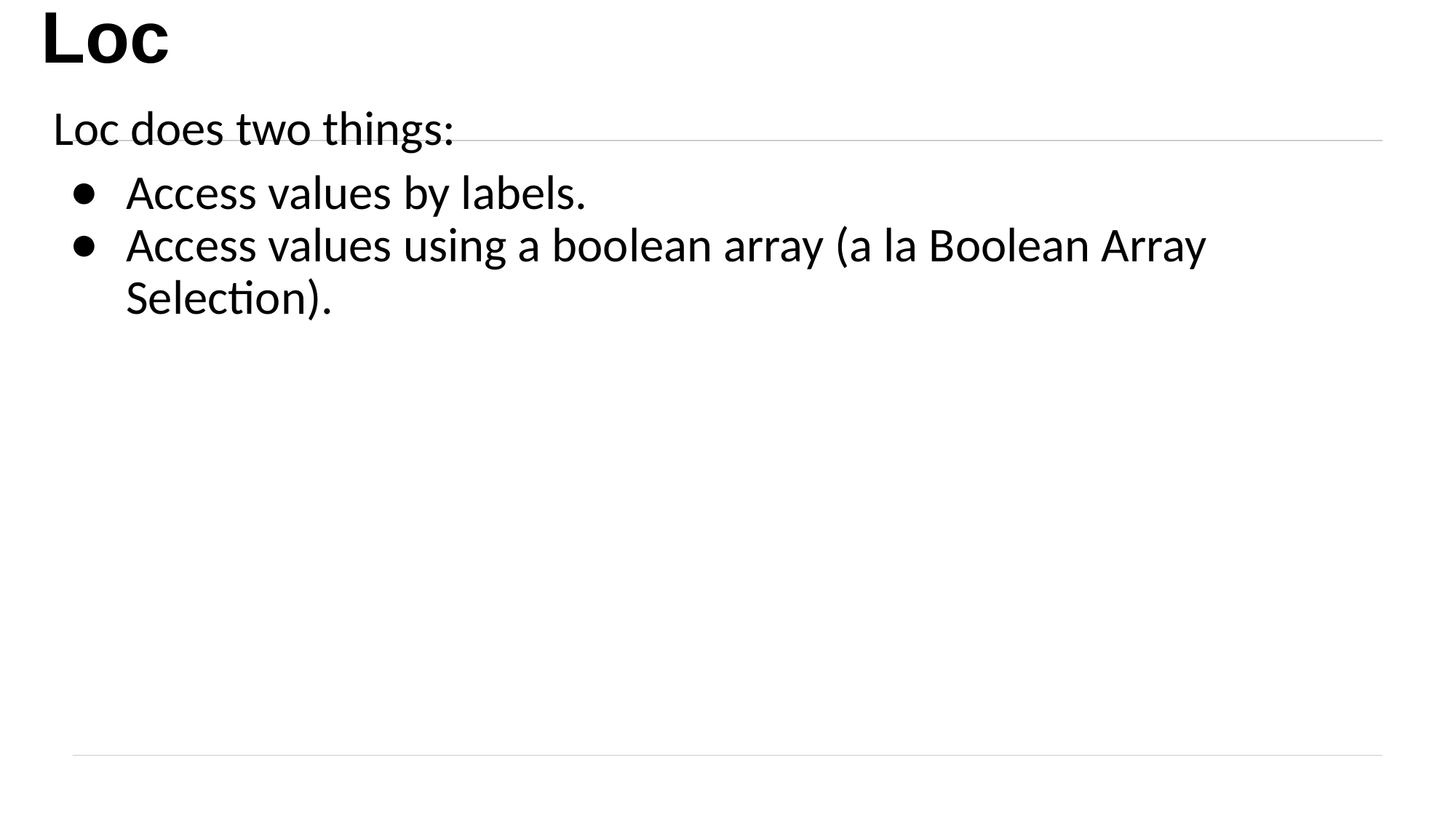

# Loc
Loc does two things:
Access values by labels.
Access values using a boolean array (a la Boolean Array Selection).